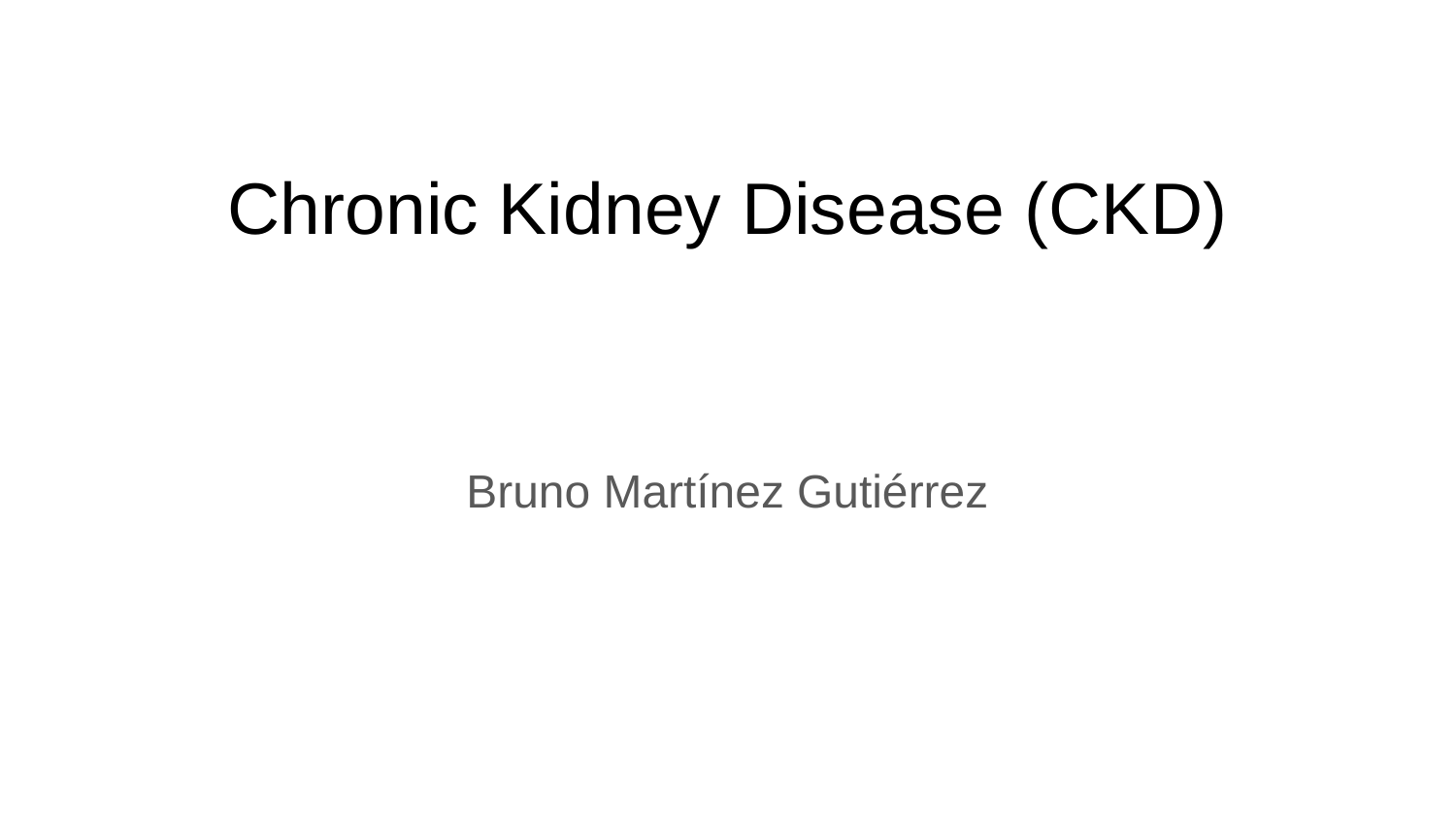

# Chronic Kidney Disease (CKD)
Bruno Martínez Gutiérrez